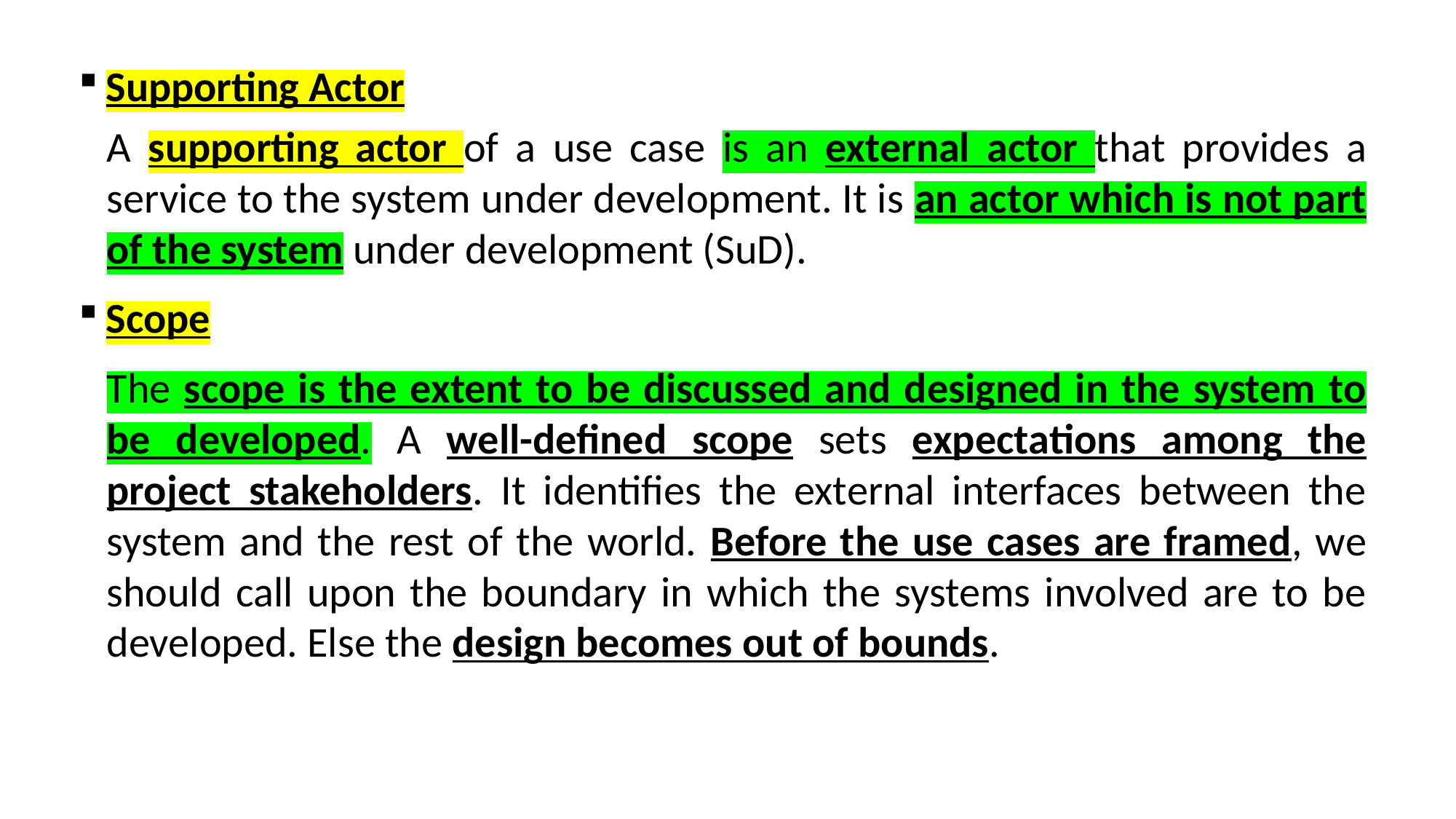

Supporting Actor
A supporting actor of a use case is an external actor that provides a service to the system under development. It is an actor which is not part of the system under development (SuD).
Scope
The scope is the extent to be discussed and designed in the system to be developed. A well-defined scope sets expectations among the project stakeholders. It identifies the external interfaces between the system and the rest of the world. Before the use cases are framed, we should call upon the boundary in which the systems involved are to be developed. Else the design becomes out of bounds.